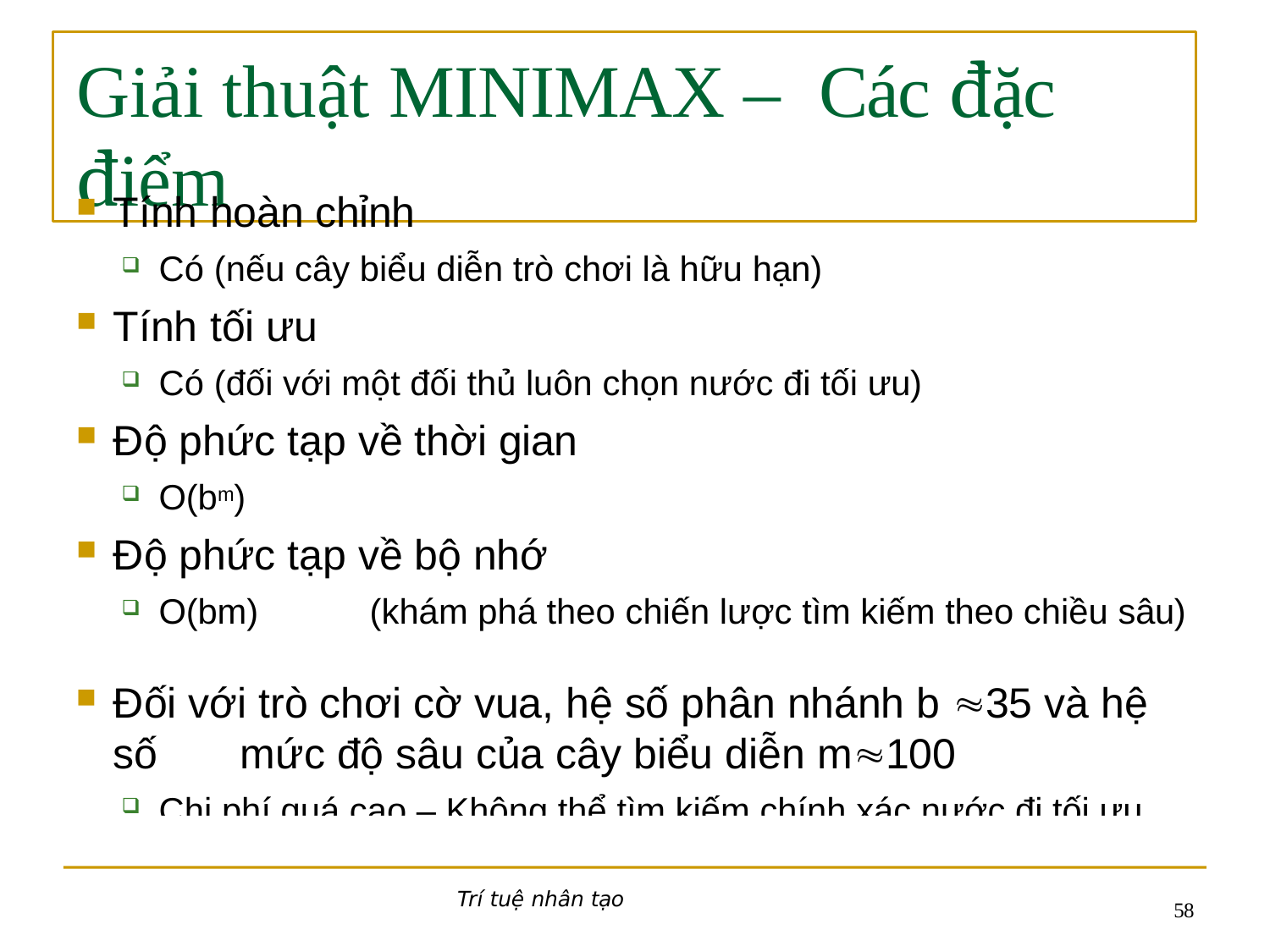

# Giải thuật MINIMAX –	Các đặc điểm
Tính hoàn chỉnh
Có (nếu cây biểu diễn trò chơi là hữu hạn)
Tính tối ưu
Có (đối với một đối thủ luôn chọn nước đi tối ưu)
Độ phức tạp về thời gian
O(bm)
Độ phức tạp về bộ nhớ
O(bm)	(khám phá theo chiến lược tìm kiếm theo chiều sâu)

Đối với trò chơi cờ vua, hệ số phân nhánh b ≈35 và hệ số 	mức độ sâu của cây biểu diễn m≈100
Chi phí quá cao – Không thể tìm kiếm chính xác nước đi tối ưu

Trí tuệ nhân tạo
58